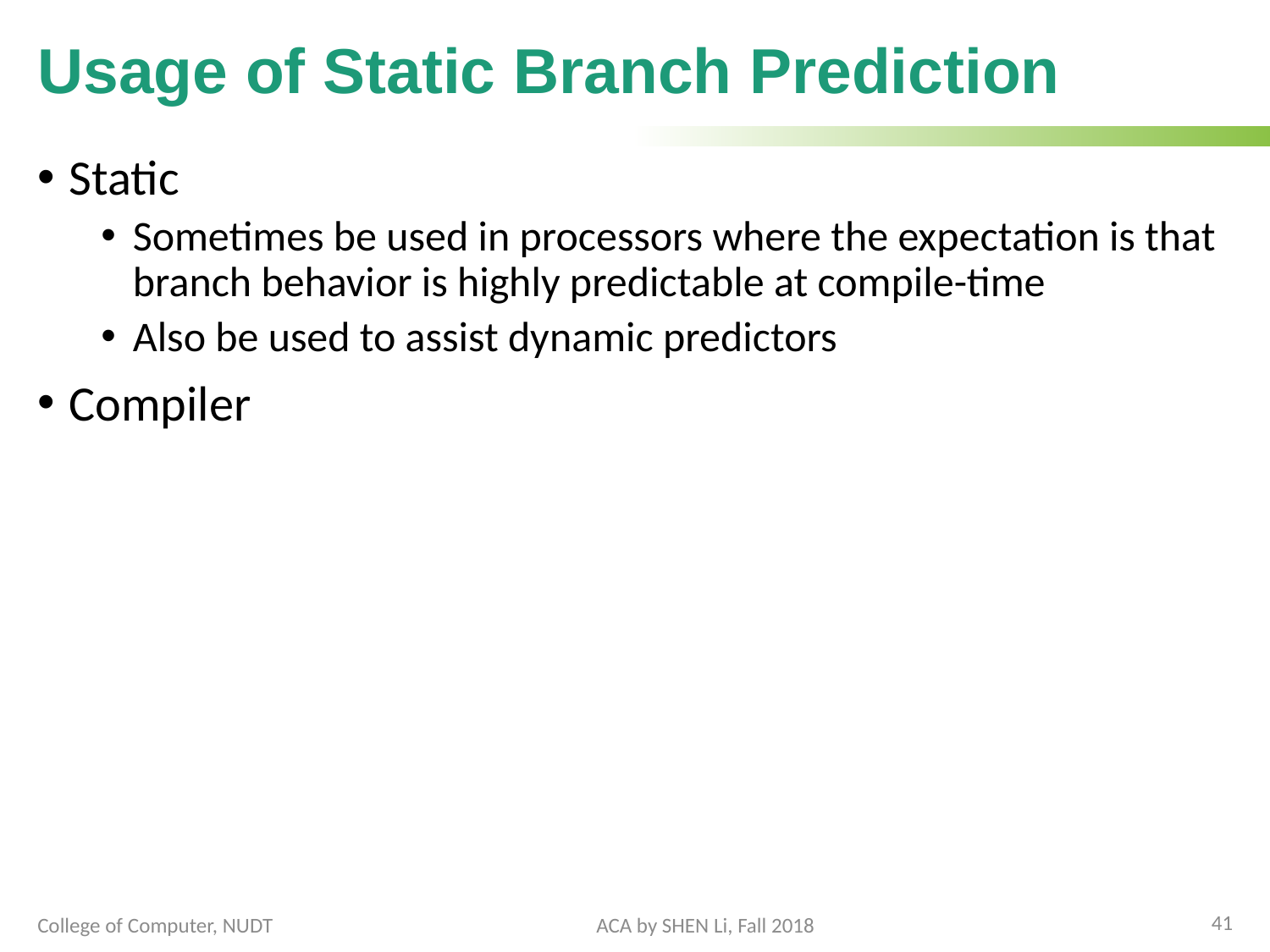

# Usage of Static Branch Prediction
Static
Sometimes be used in processors where the expectation is that branch behavior is highly predictable at compile-time
Also be used to assist dynamic predictors
Compiler
41
College of Computer, NUDT
ACA by SHEN Li, Fall 2018